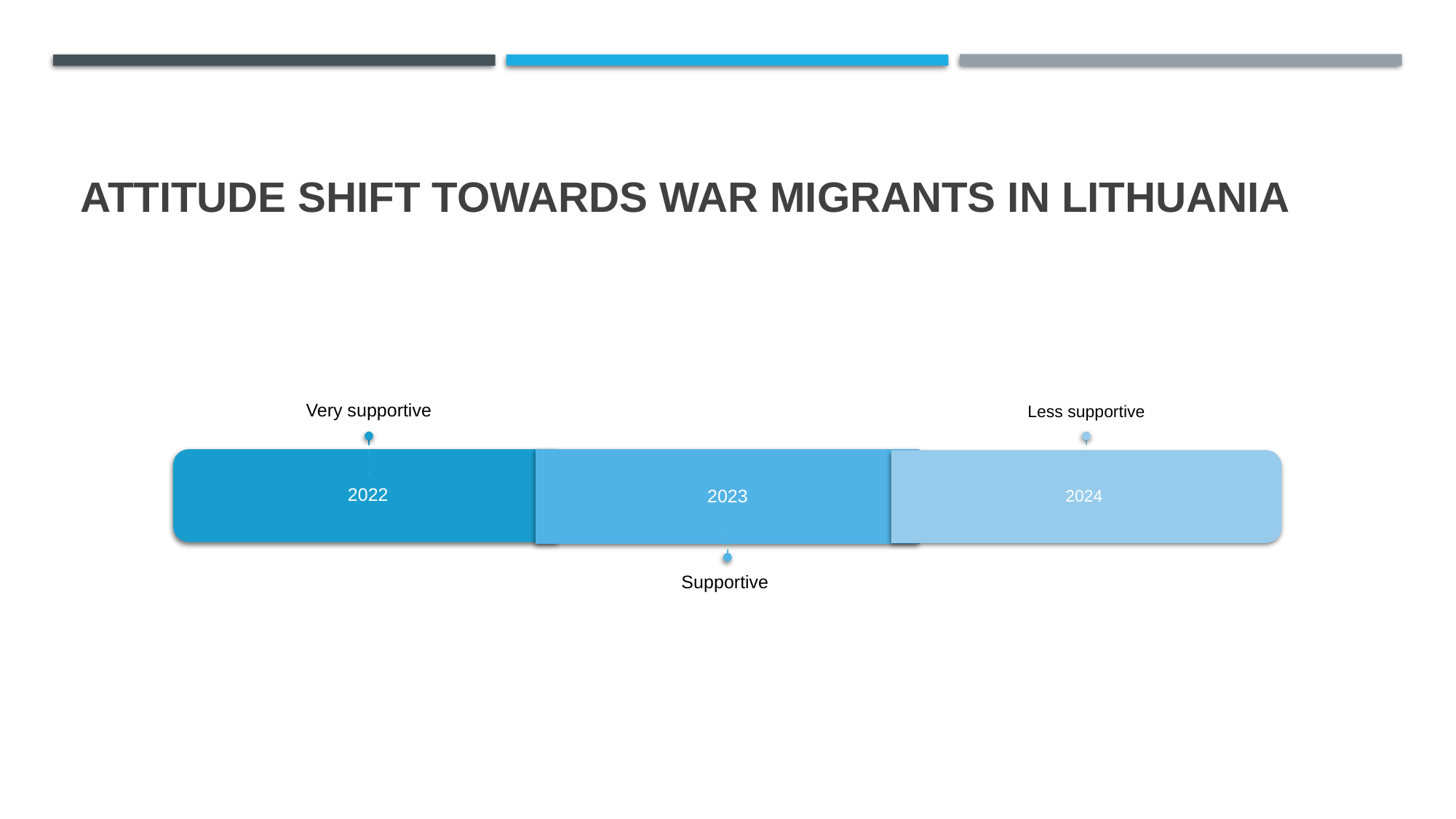

# ATTITUDE shift TOWARDS WAR MIGRANTS IN LITHUANIA
2022
Very supportive
2023
Supportive
2024
Less supportive